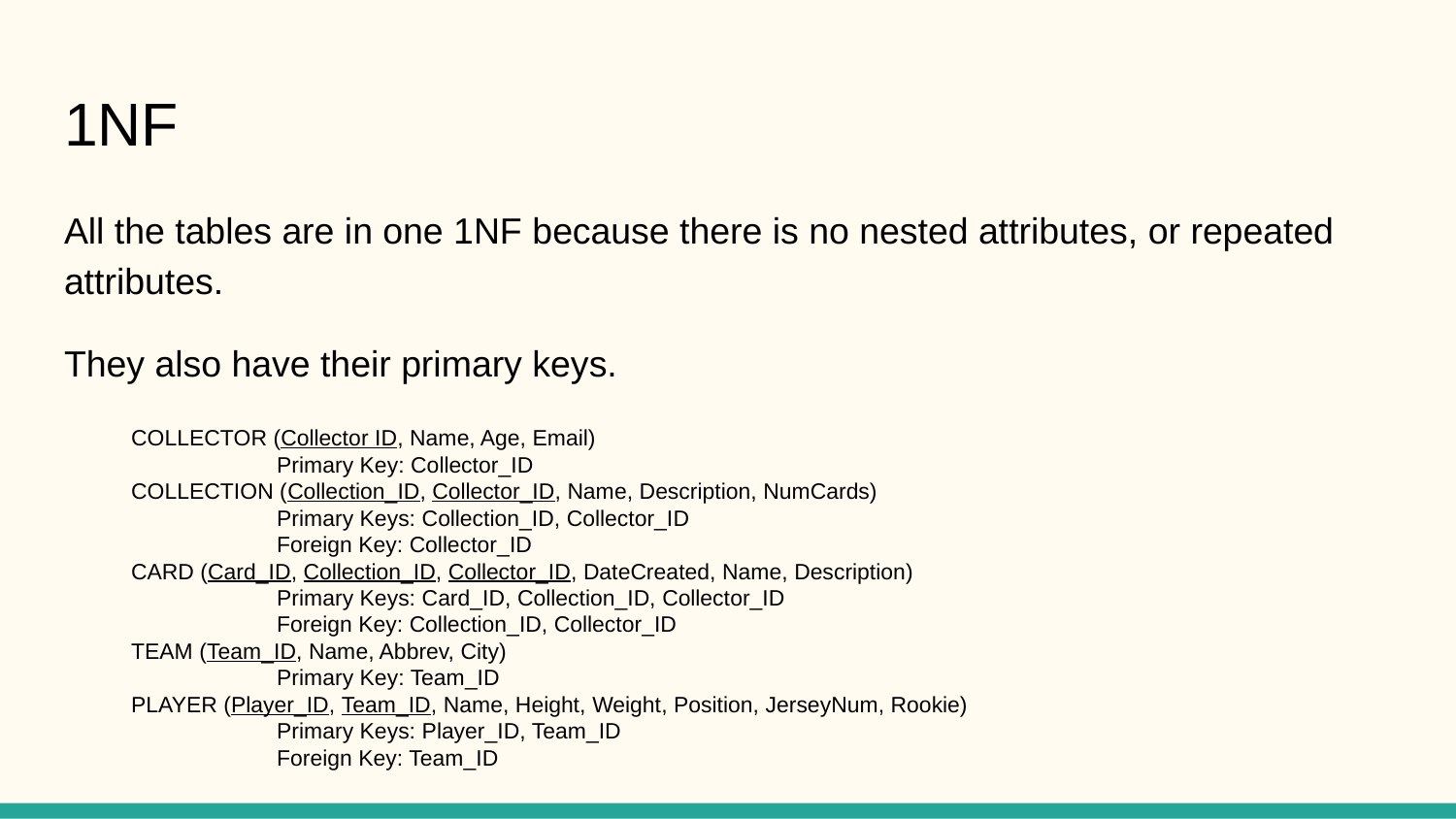

# 1NF
All the tables are in one 1NF because there is no nested attributes, or repeated attributes.
They also have their primary keys.

COLLECTOR (Collector ID, Name, Age, Email)
            	Primary Key: Collector_ID
COLLECTION (Collection_ID, Collector_ID, Name, Description, NumCards)
            	Primary Keys: Collection_ID, Collector_ID
            	Foreign Key: Collector_ID
CARD (Card_ID, Collection_ID, Collector_ID, DateCreated, Name, Description)
            	Primary Keys: Card_ID, Collection_ID, Collector_ID
            	Foreign Key: Collection_ID, Collector_ID
TEAM (Team_ID, Name, Abbrev, City)
            	Primary Key: Team_ID
PLAYER (Player_ID, Team_ID, Name, Height, Weight, Position, JerseyNum, Rookie)
            	Primary Keys: Player_ID, Team_ID
            	Foreign Key: Team_ID